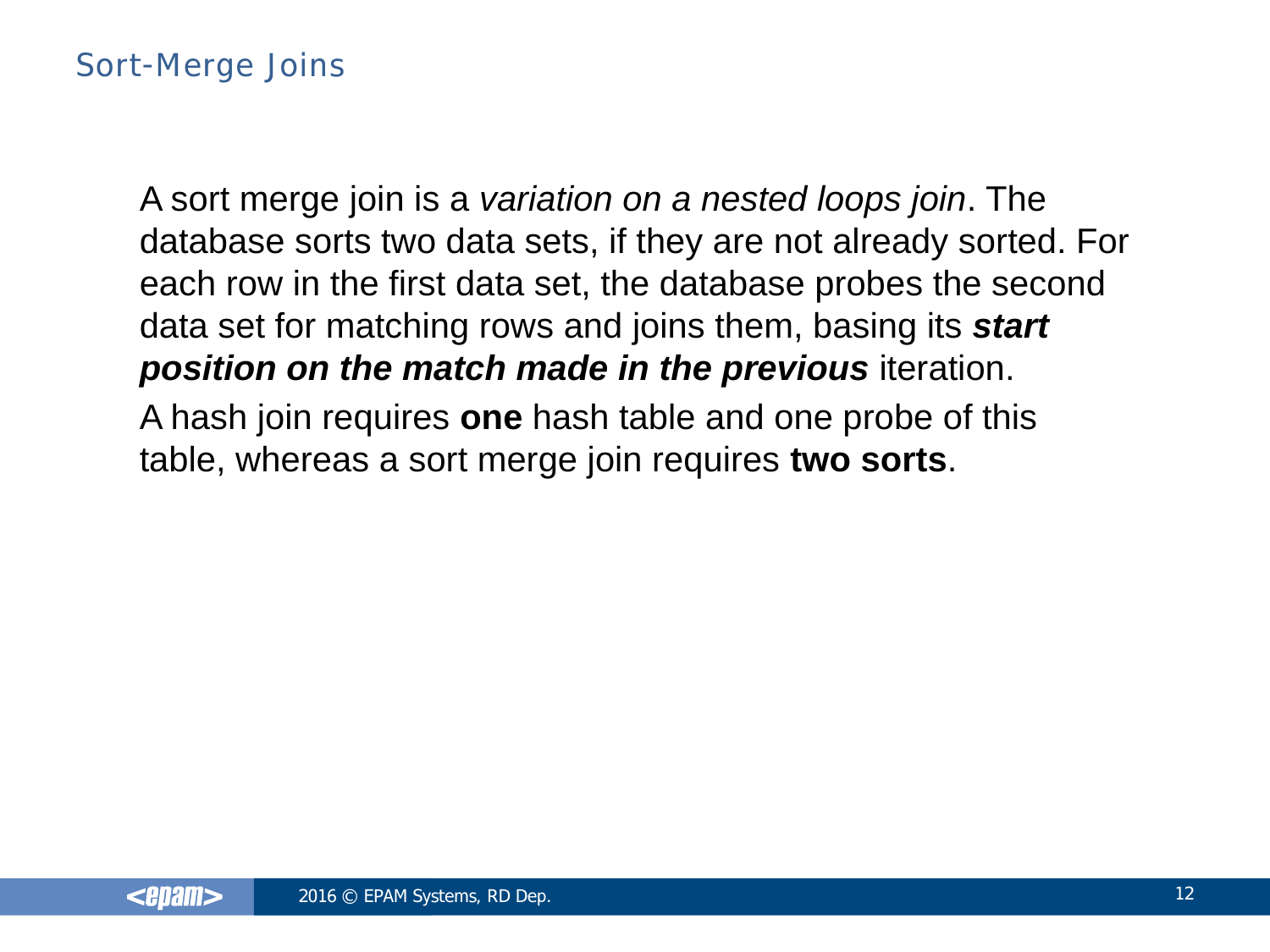

# Sort-Merge Joins
A sort merge join is a variation on a nested loops join. The database sorts two data sets, if they are not already sorted. For each row in the first data set, the database probes the second data set for matching rows and joins them, basing its start position on the match made in the previous iteration.
A hash join requires one hash table and one probe of this table, whereas a sort merge join requires two sorts.

12
2016 © EPAM Systems, RD Dep.